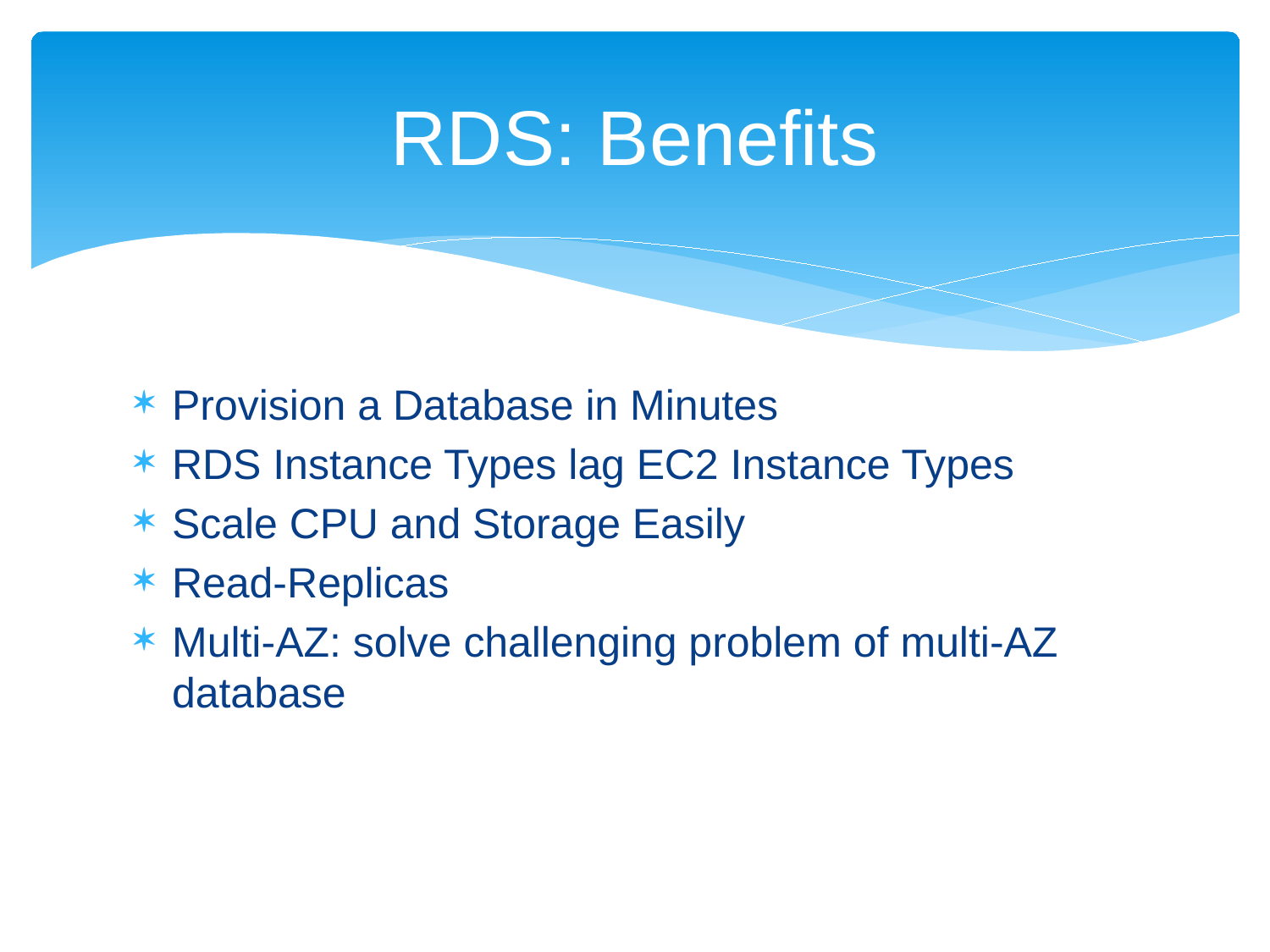

# RDS: Benefits
Provision a Database in Minutes
RDS Instance Types lag EC2 Instance Types
Scale CPU and Storage Easily
Read-Replicas
Multi-AZ: solve challenging problem of multi-AZ database